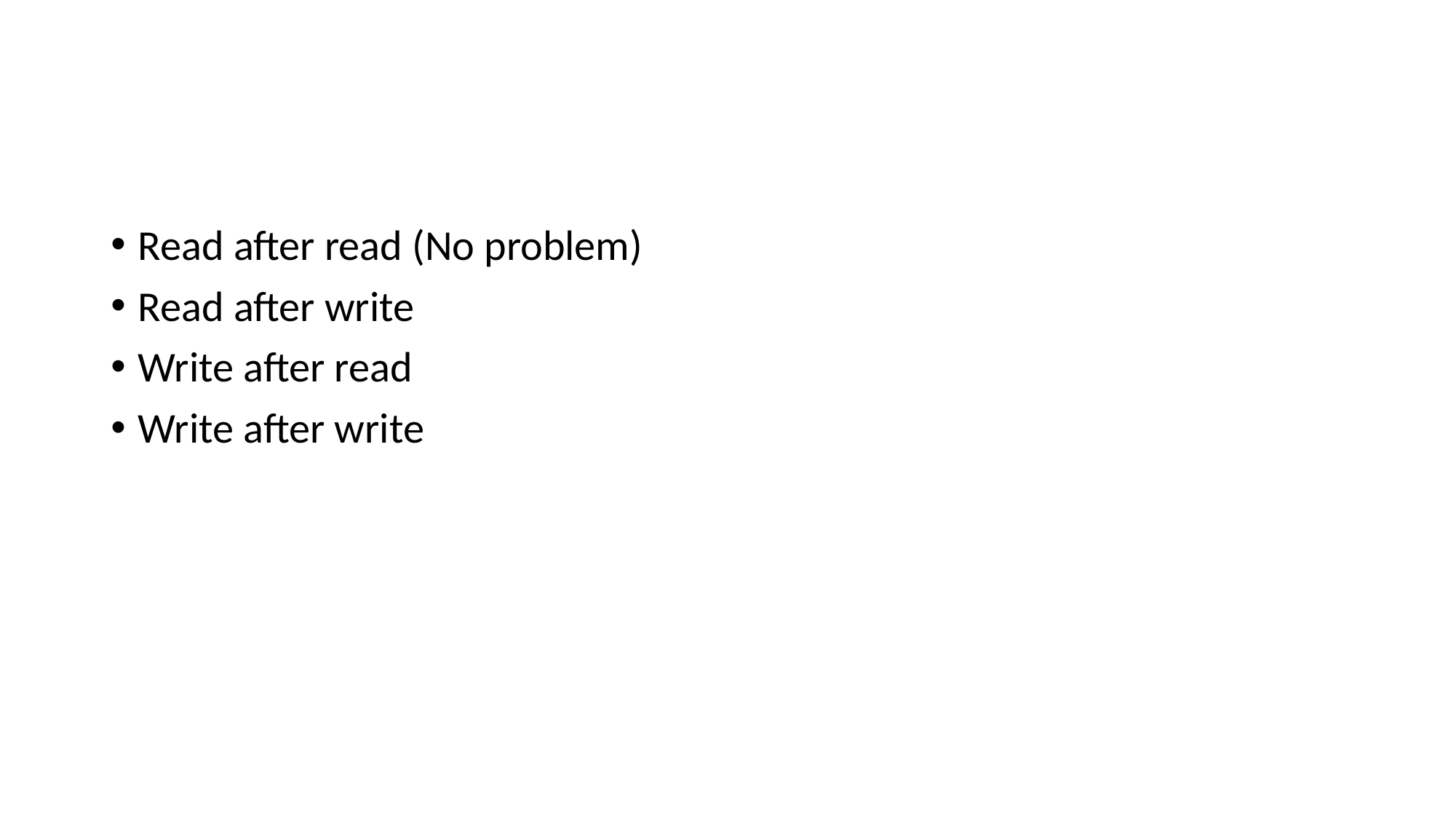

#
Read after read (No problem)
Read after write
Write after read
Write after write